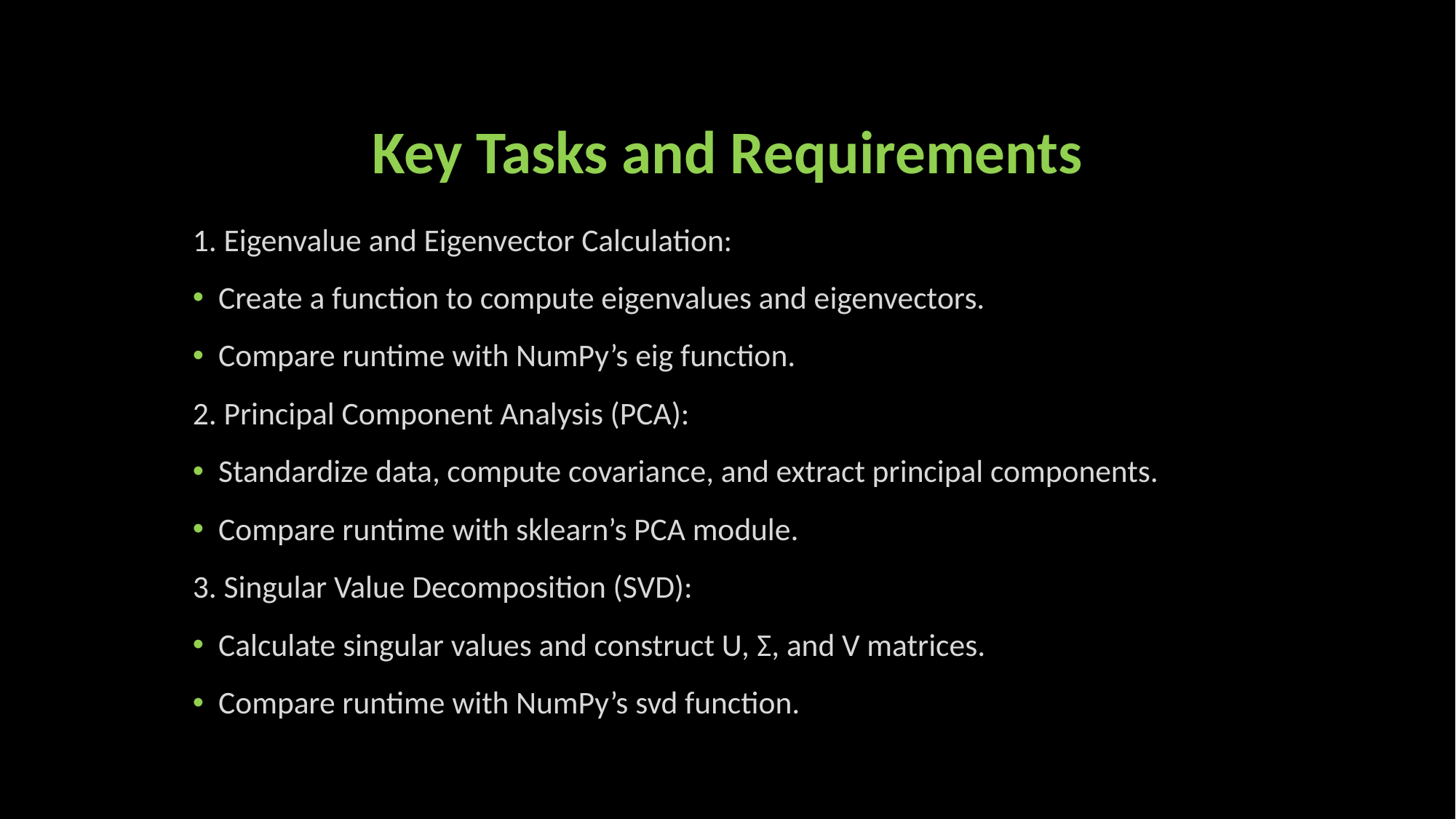

# Key Tasks and Requirements
1. Eigenvalue and Eigenvector Calculation:
Create a function to compute eigenvalues and eigenvectors.
Compare runtime with NumPy’s eig function.
2. Principal Component Analysis (PCA):
Standardize data, compute covariance, and extract principal components.
Compare runtime with sklearn’s PCA module.
3. Singular Value Decomposition (SVD):
Calculate singular values and construct U, Σ, and V matrices.
Compare runtime with NumPy’s svd function.